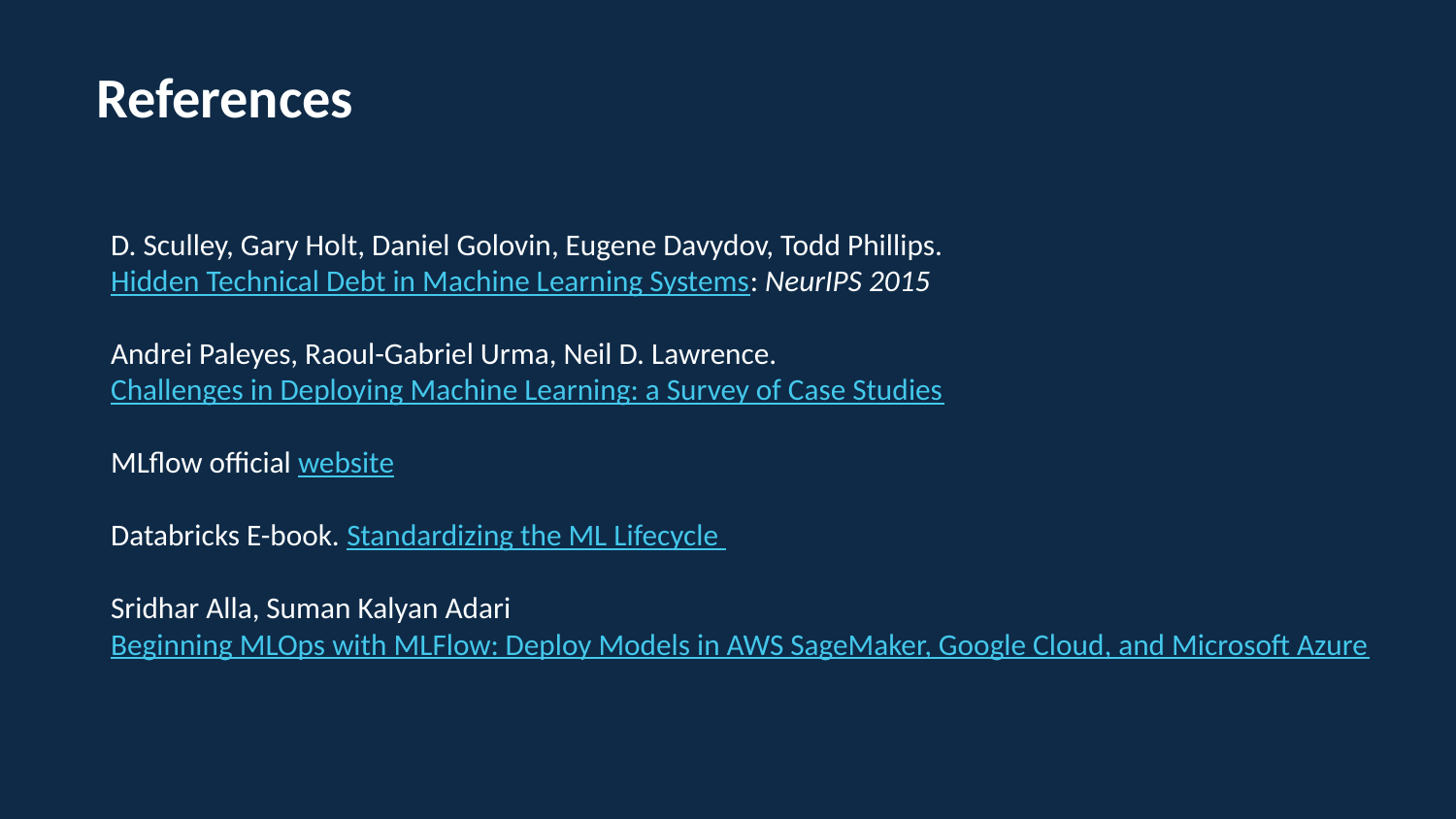

References
D. Sculley, Gary Holt, Daniel Golovin, Eugene Davydov, Todd Phillips. Hidden Technical Debt in Machine Learning Systems: NeurIPS 2015

Andrei Paleyes, Raoul-Gabriel Urma, Neil D. Lawrence. Challenges in Deploying Machine Learning: a Survey of Case Studies

MLflow official website

Databricks E-book. Standardizing the ML Lifecycle

Sridhar Alla, Suman Kalyan Adari Beginning MLOps with MLFlow: Deploy Models in AWS SageMaker, Google Cloud, and Microsoft Azure